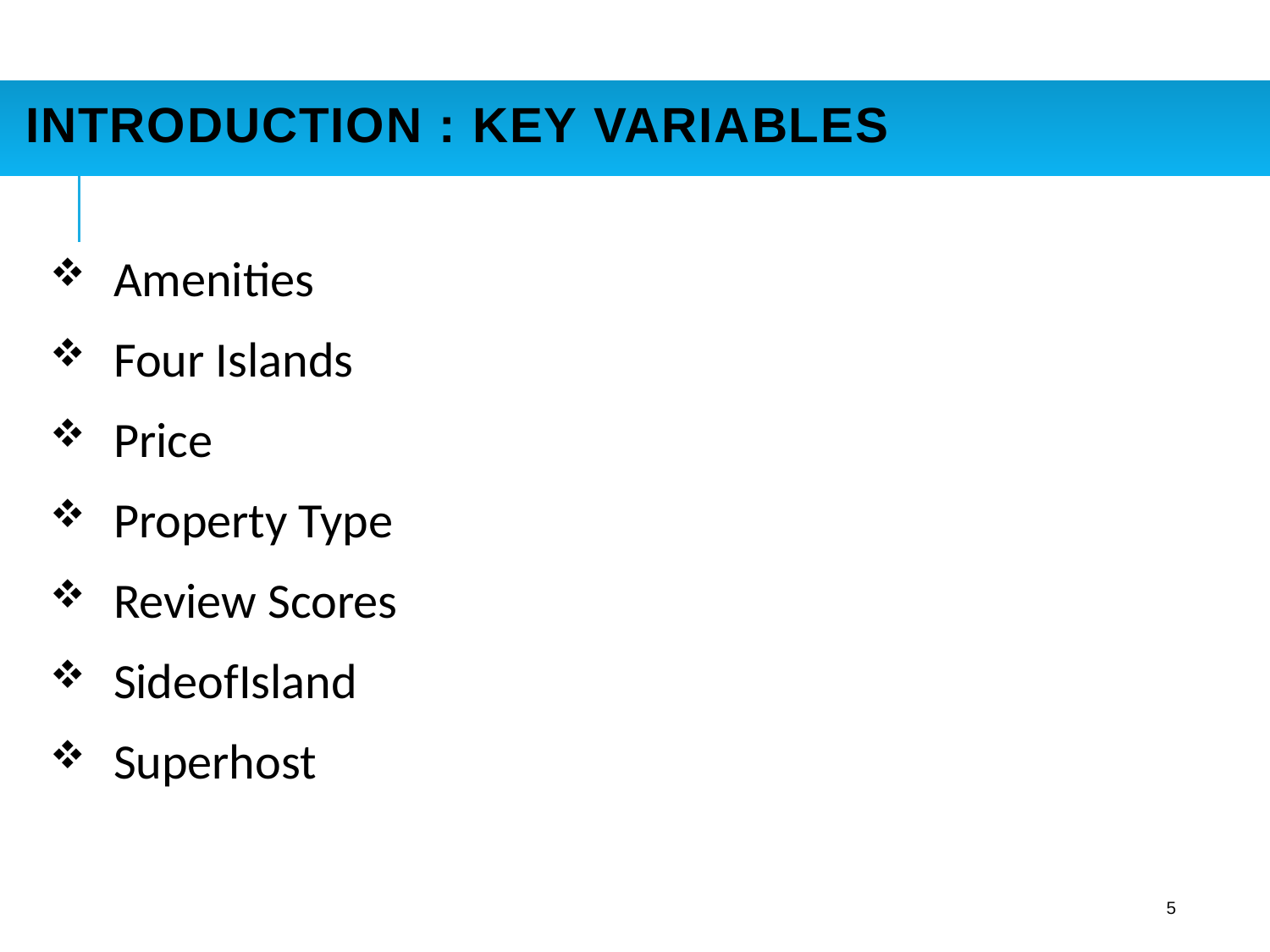

# Introduction : Key Variables
Amenities
Four Islands
Price
Property Type
Review Scores
SideofIsland
Superhost

5